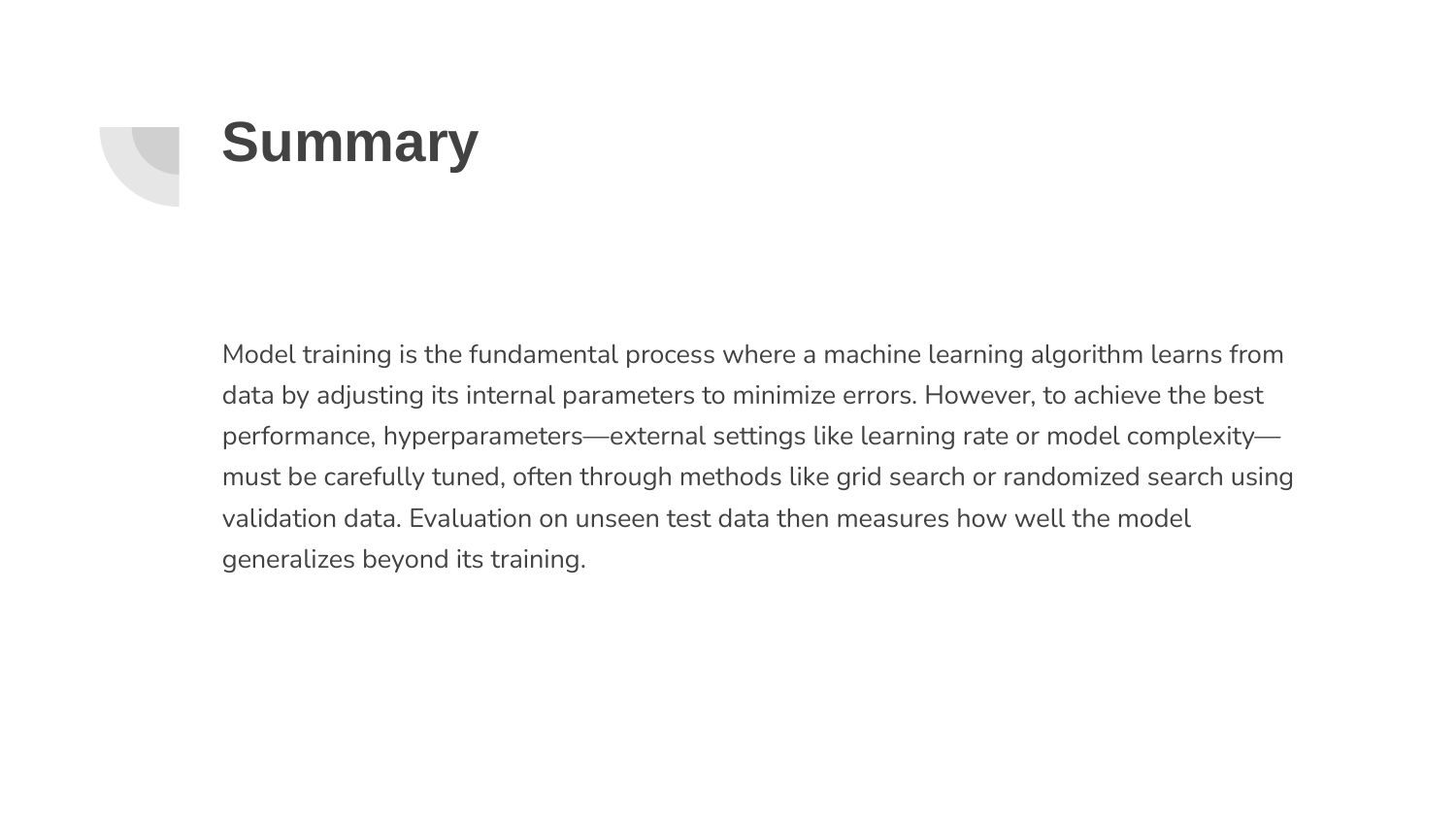

# Summary
Model training is the fundamental process where a machine learning algorithm learns from data by adjusting its internal parameters to minimize errors. However, to achieve the best performance, hyperparameters—external settings like learning rate or model complexity—must be carefully tuned, often through methods like grid search or randomized search using validation data. Evaluation on unseen test data then measures how well the model generalizes beyond its training.